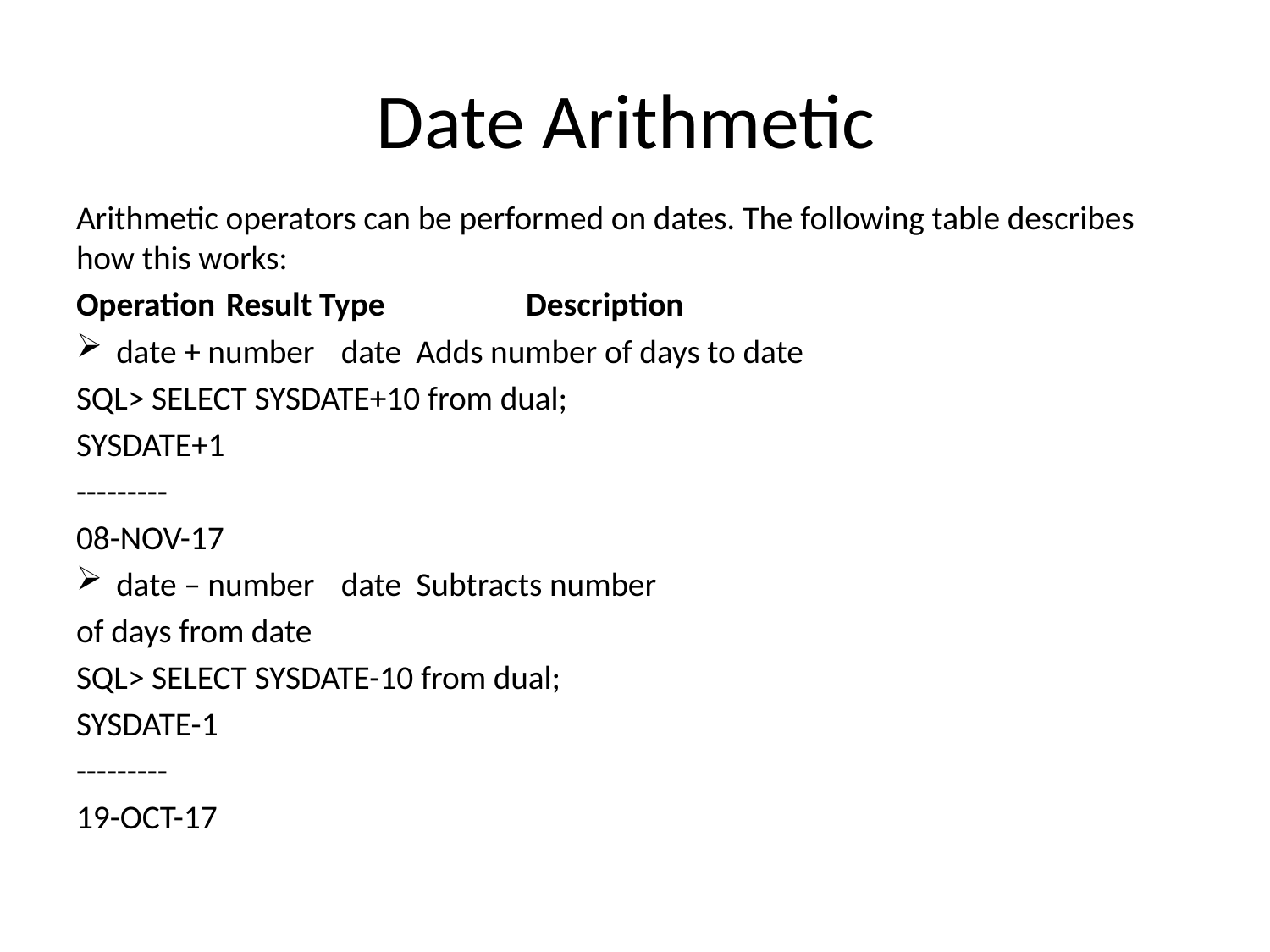

# Date Arithmetic
Arithmetic operators can be performed on dates. The following table describes how this works:
Operation		Result Type		Description
date + number	date		Adds number of days to date
SQL> SELECT SYSDATE+10 from dual;
SYSDATE+1
---------
08-NOV-17
date – number	date		Subtracts number
of days from date
SQL> SELECT SYSDATE-10 from dual;
SYSDATE-1
---------
19-OCT-17